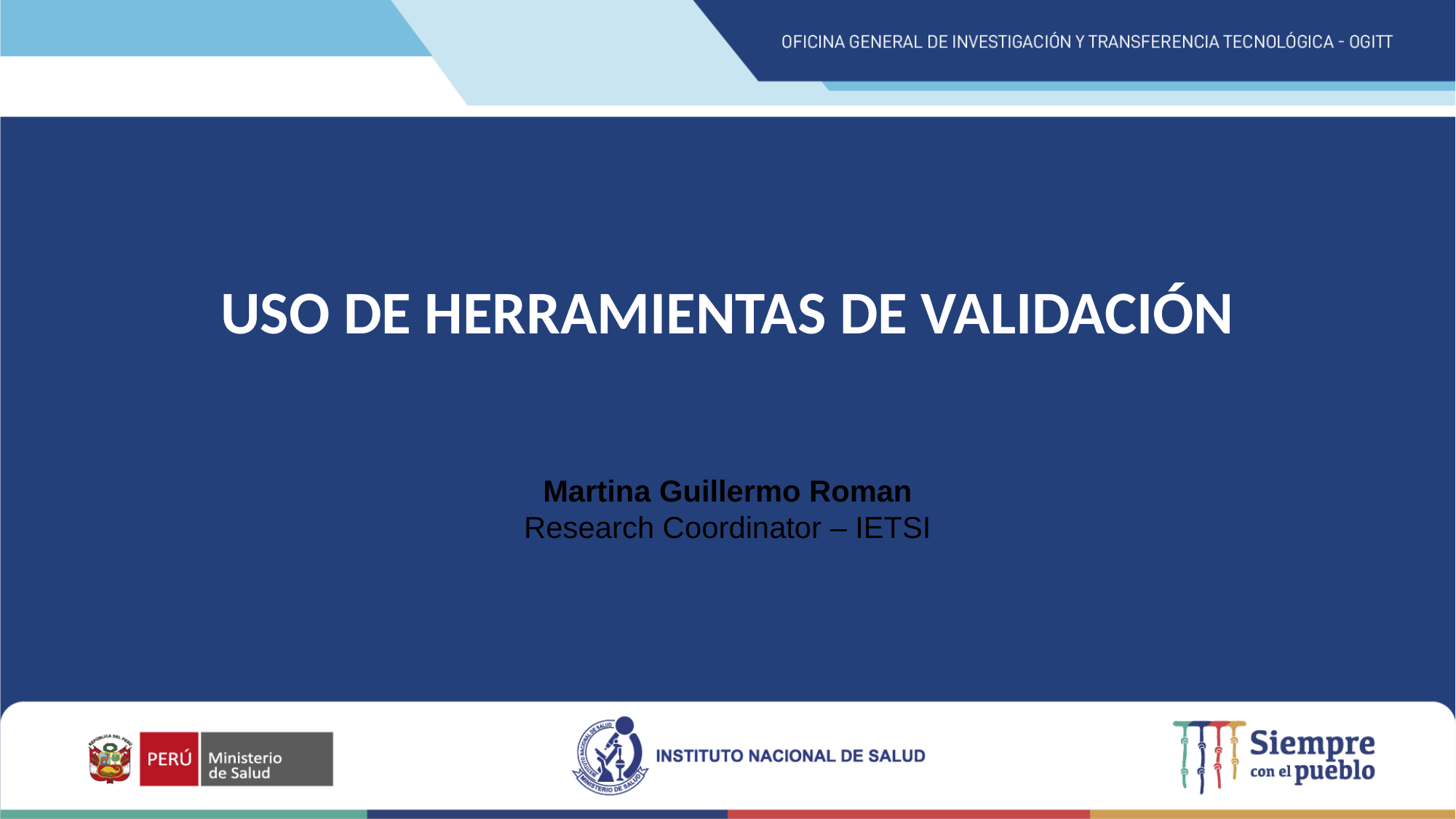

# USO DE HERRAMIENTAS DE VALIDACIÓN
Martina Guillermo Roman
Research Coordinator – IETSI